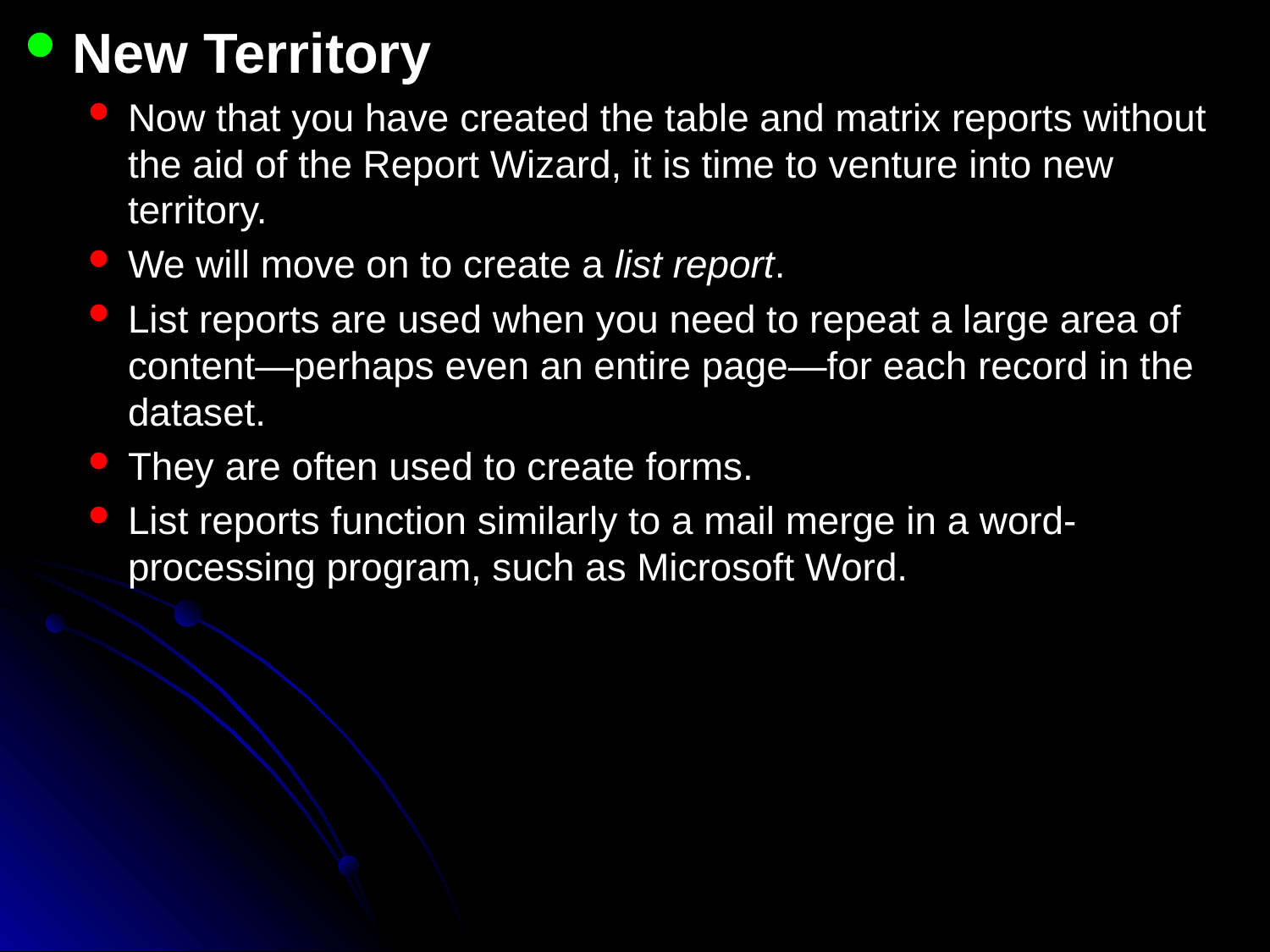

New Territory
Now that you have created the table and matrix reports without the aid of the Report Wizard, it is time to venture into new territory.
We will move on to create a list report.
List reports are used when you need to repeat a large area of content—perhaps even an entire page—for each record in the dataset.
They are often used to create forms.
List reports function similarly to a mail merge in a word-processing program, such as Microsoft Word.